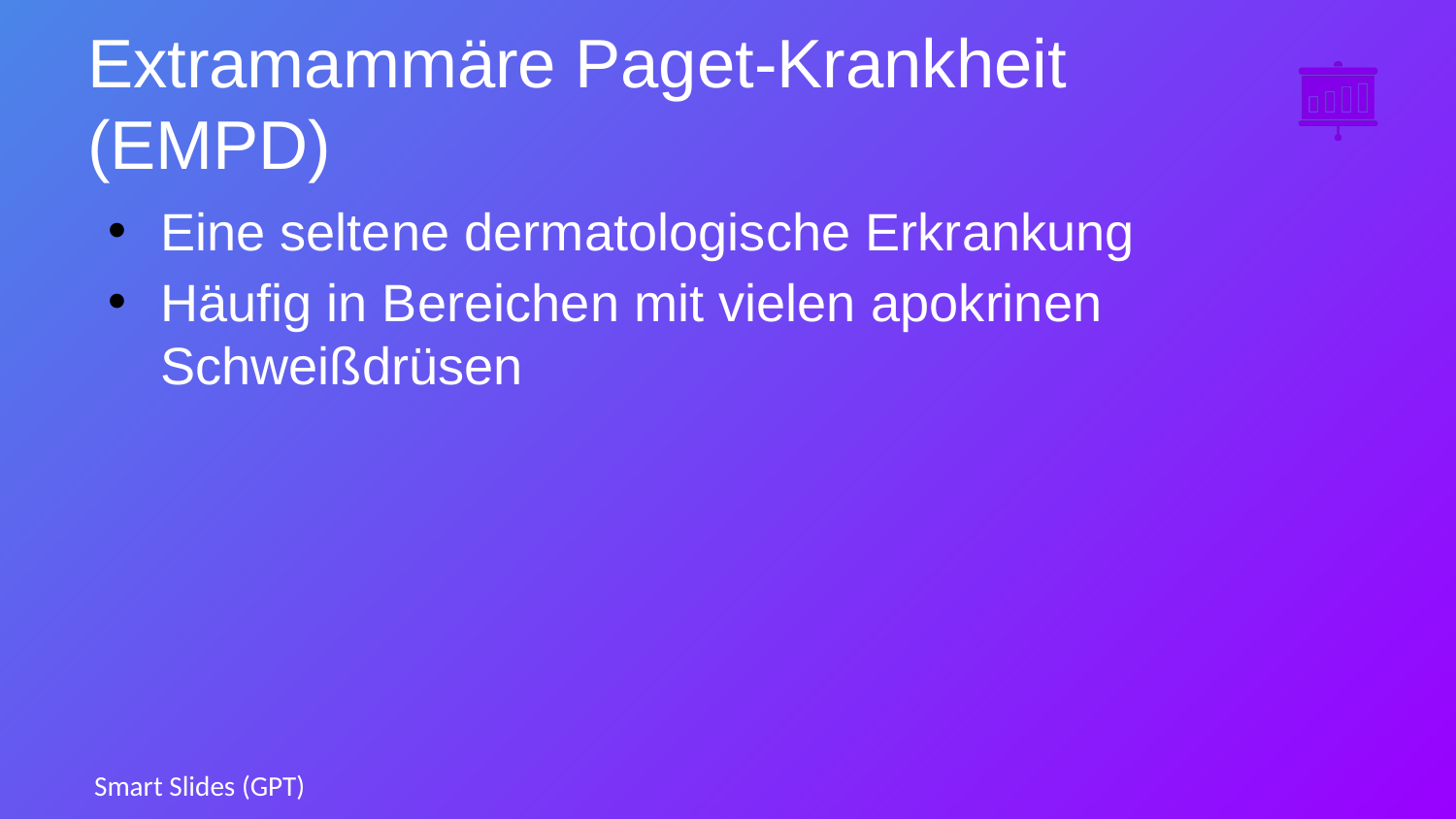

# Extramammäre Paget-Krankheit (EMPD)
Eine seltene dermatologische Erkrankung
Häufig in Bereichen mit vielen apokrinen Schweißdrüsen